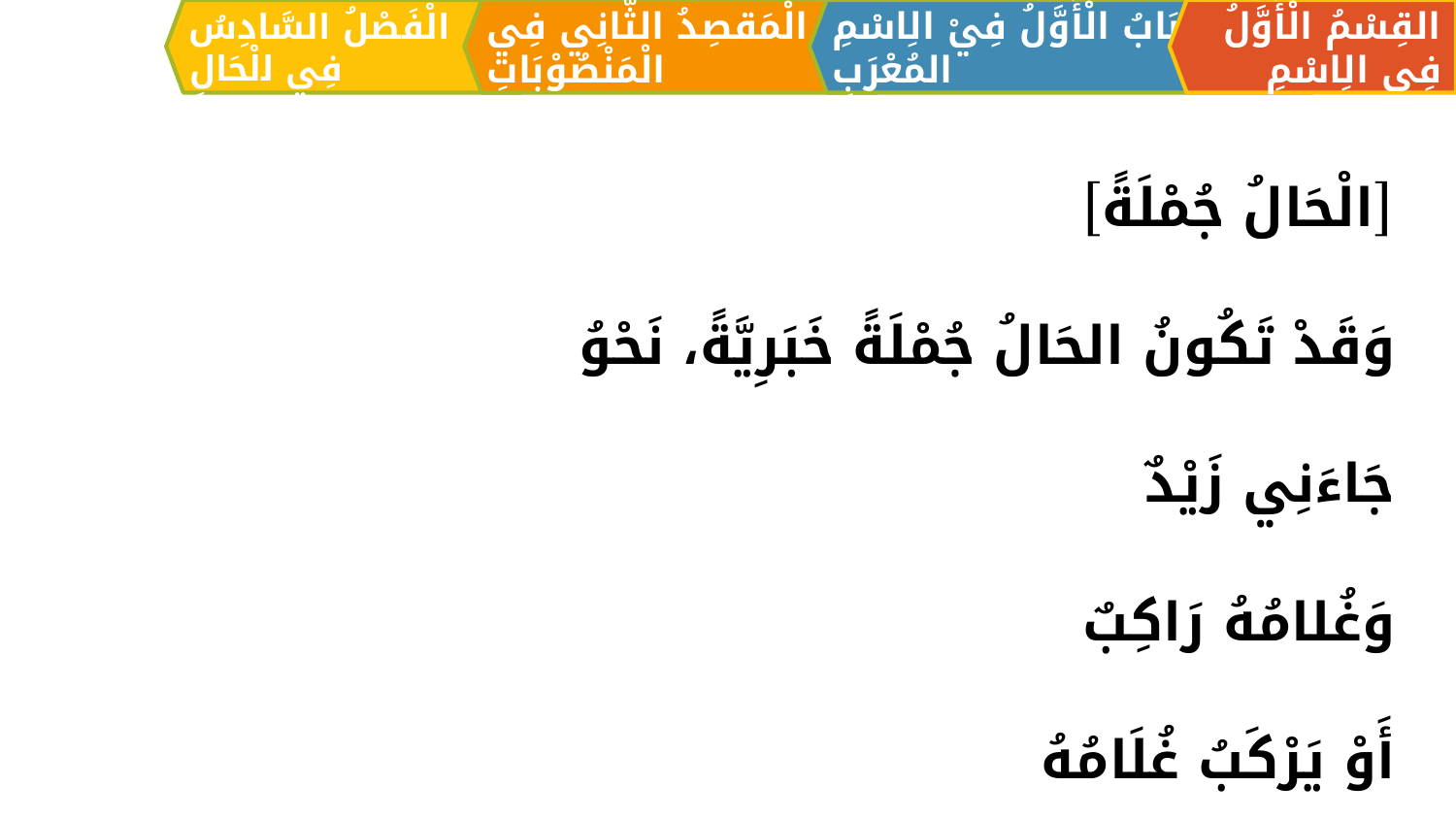

الْمَقصِدُ الثَّانِي فِي الْمَنْصُوْبَاتِ
القِسْمُ الْأَوَّلُ فِي الِاسْمِ
اَلبَابُ الْأَوَّلُ فِيْ الِاسْمِ المُعْرَبِ
الْفَصْلُ السَّادِسُ فِي الْحَالِ
[الْحَالُ جُمْلَةً]
وَقَدْ تَكُونُ الحَالُ جُمْلَةً خَبَرِيَّةً، نَحْوُ
	جَاءَنِي زَيْدٌ
		وَغُلامُهُ رَاكِبٌ
		أَوْ يَرْكَبُ غُلَامُهُ